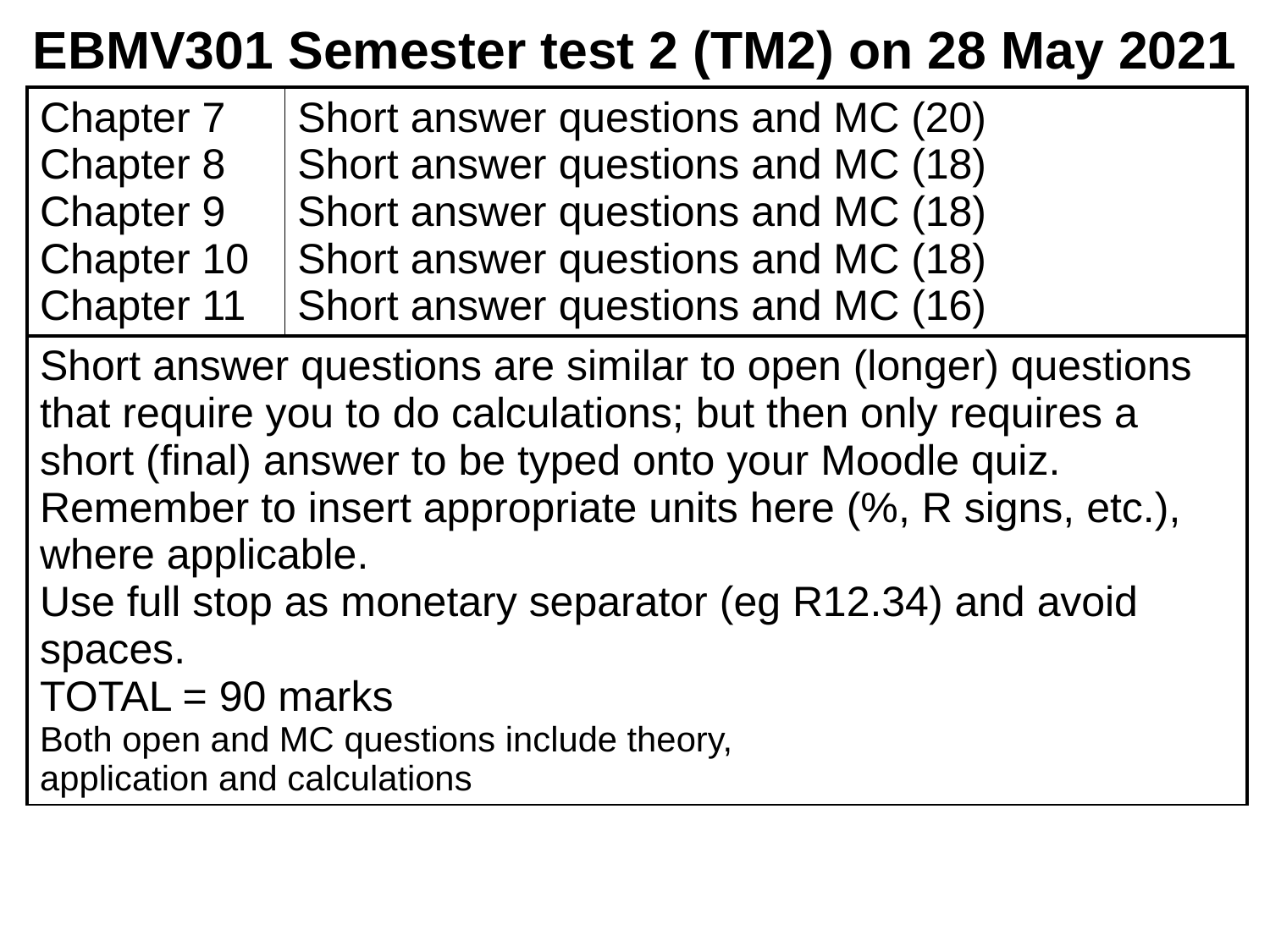

# EBMV301 Semester test 2 (TM2) on 28 May 2021
| Chapter 7 Chapter 8 Chapter 9 Chapter 10 Chapter 11 | Short answer questions and MC (20) Short answer questions and MC (18) Short answer questions and MC (18) Short answer questions and MC (18) Short answer questions and MC (16) |
| --- | --- |
| Short answer questions are similar to open (longer) questions that require you to do calculations; but then only requires a short (final) answer to be typed onto your Moodle quiz. Remember to insert appropriate units here (%, R signs, etc.), where applicable. Use full stop as monetary separator (eg R12.34) and avoid spaces. TOTAL = 90 marks Both open and MC questions include theory, application and calculations |  |